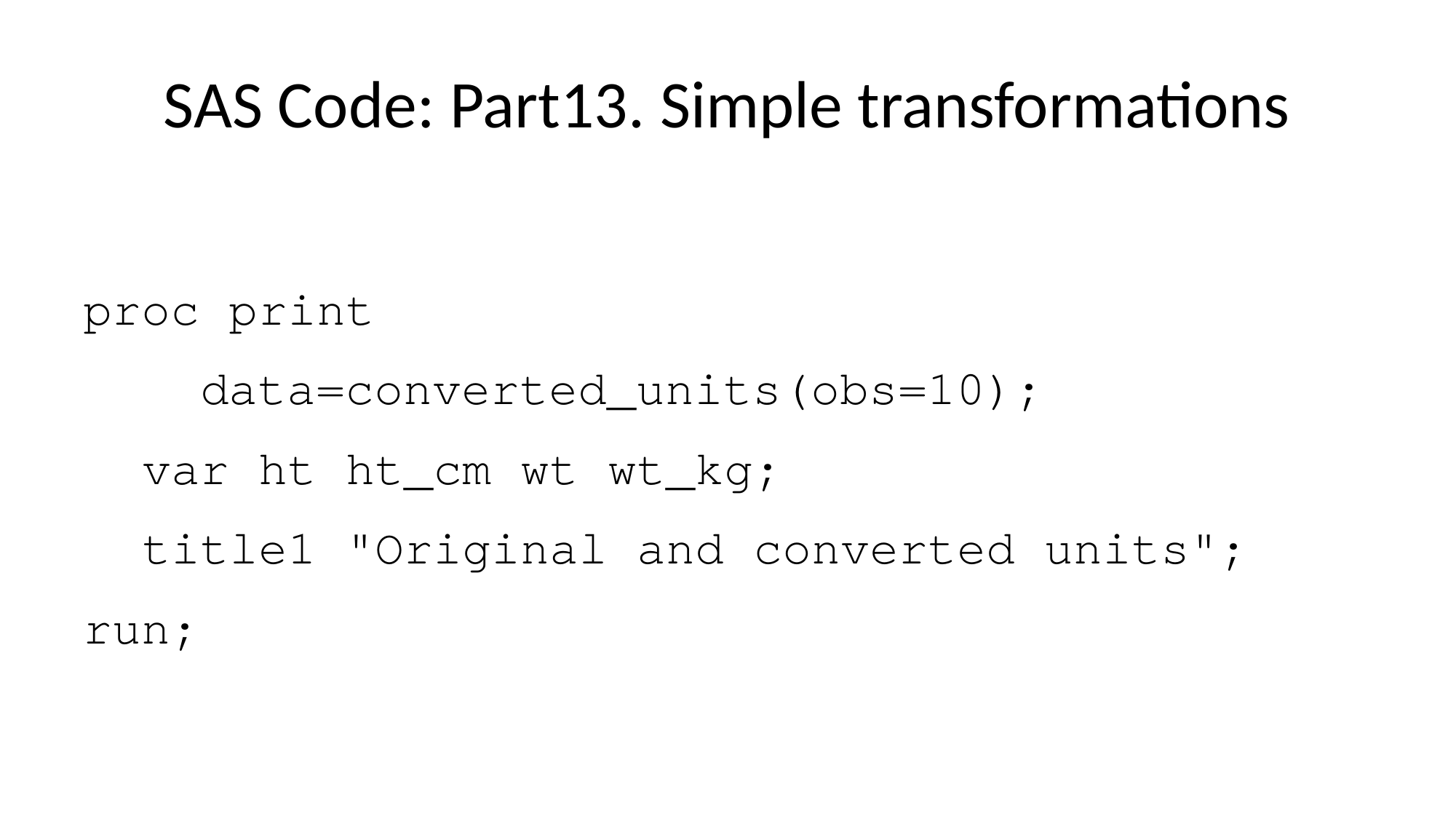

# SAS Code: Part13. Simple transformations

proc print
    data=converted_units(obs=10);
  var ht ht_cm wt wt_kg;
  title1 "Original and converted units";
run;